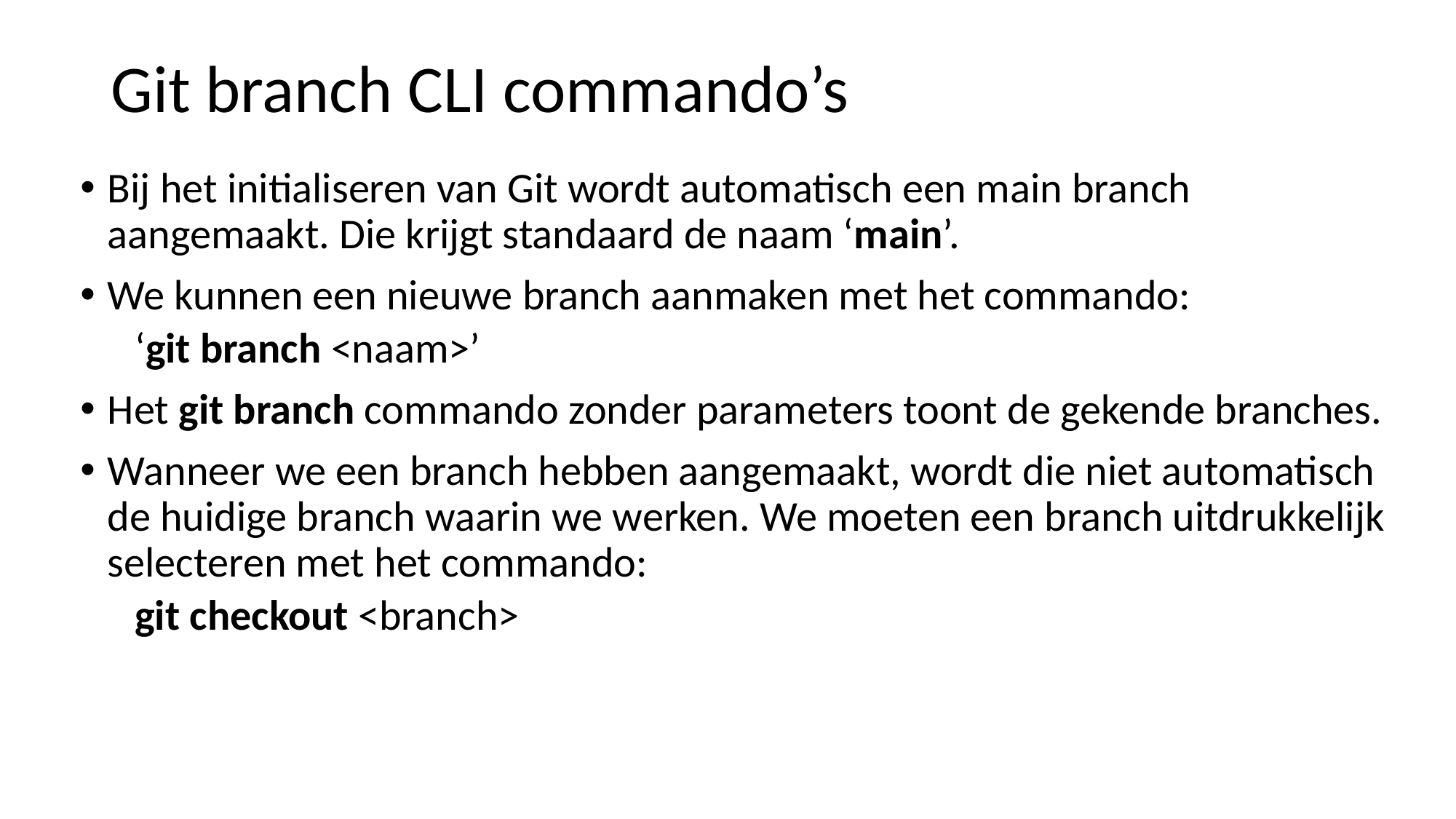

# Git branch CLI commando’s
Bij het initialiseren van Git wordt automatisch een main branch aangemaakt. Die krijgt standaard de naam ‘main’.
We kunnen een nieuwe branch aanmaken met het commando:
‘git branch <naam>’
Het git branch commando zonder parameters toont de gekende branches.
Wanneer we een branch hebben aangemaakt, wordt die niet automatisch de huidige branch waarin we werken. We moeten een branch uitdrukkelijk selecteren met het commando:
git checkout <branch>